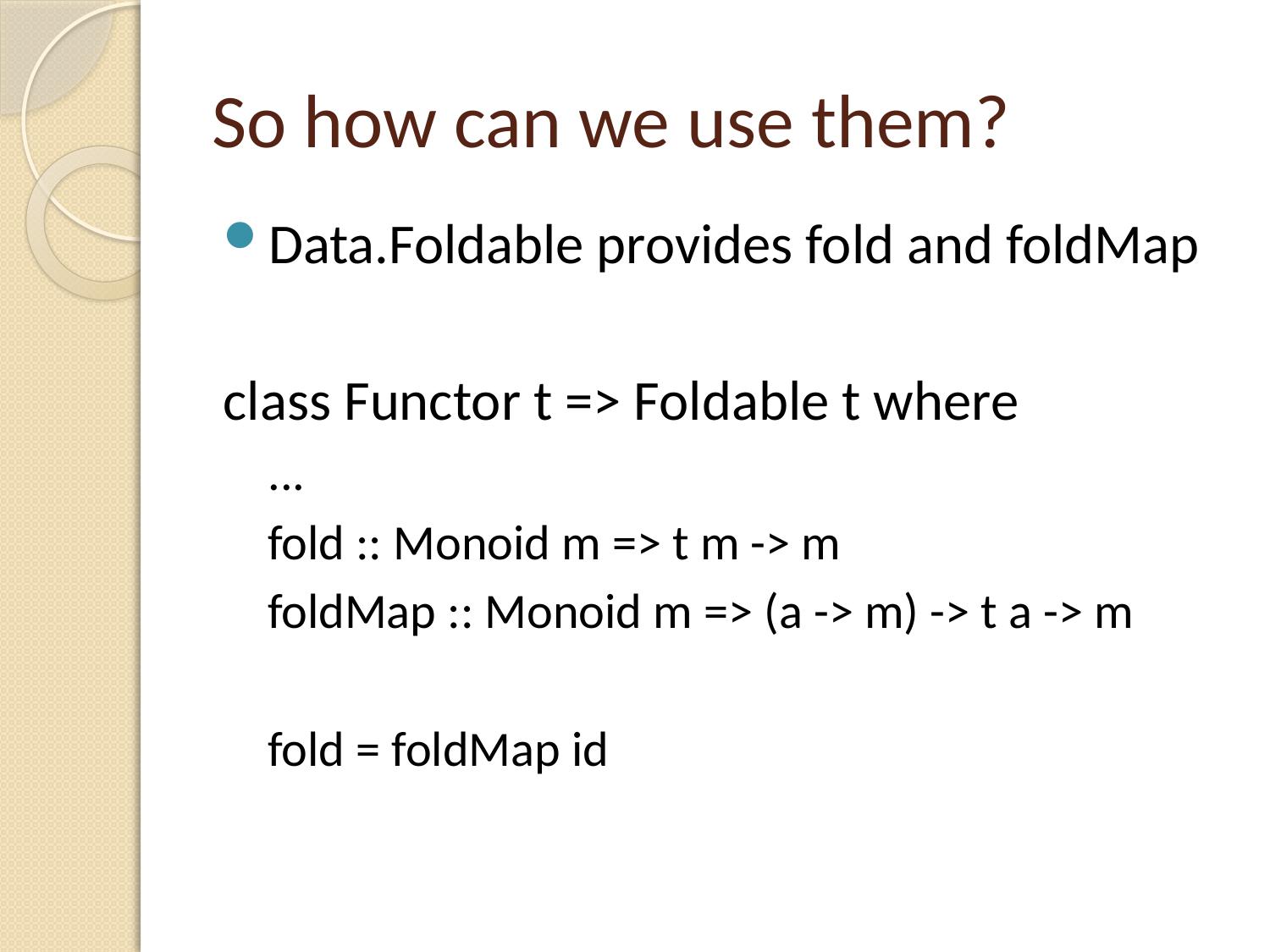

# So how can we use them?
Data.Foldable provides fold and foldMap

class Functor t => Foldable t where
...
fold :: Monoid m => t m -> m
foldMap :: Monoid m => (a -> m) -> t a -> m

fold = foldMap id